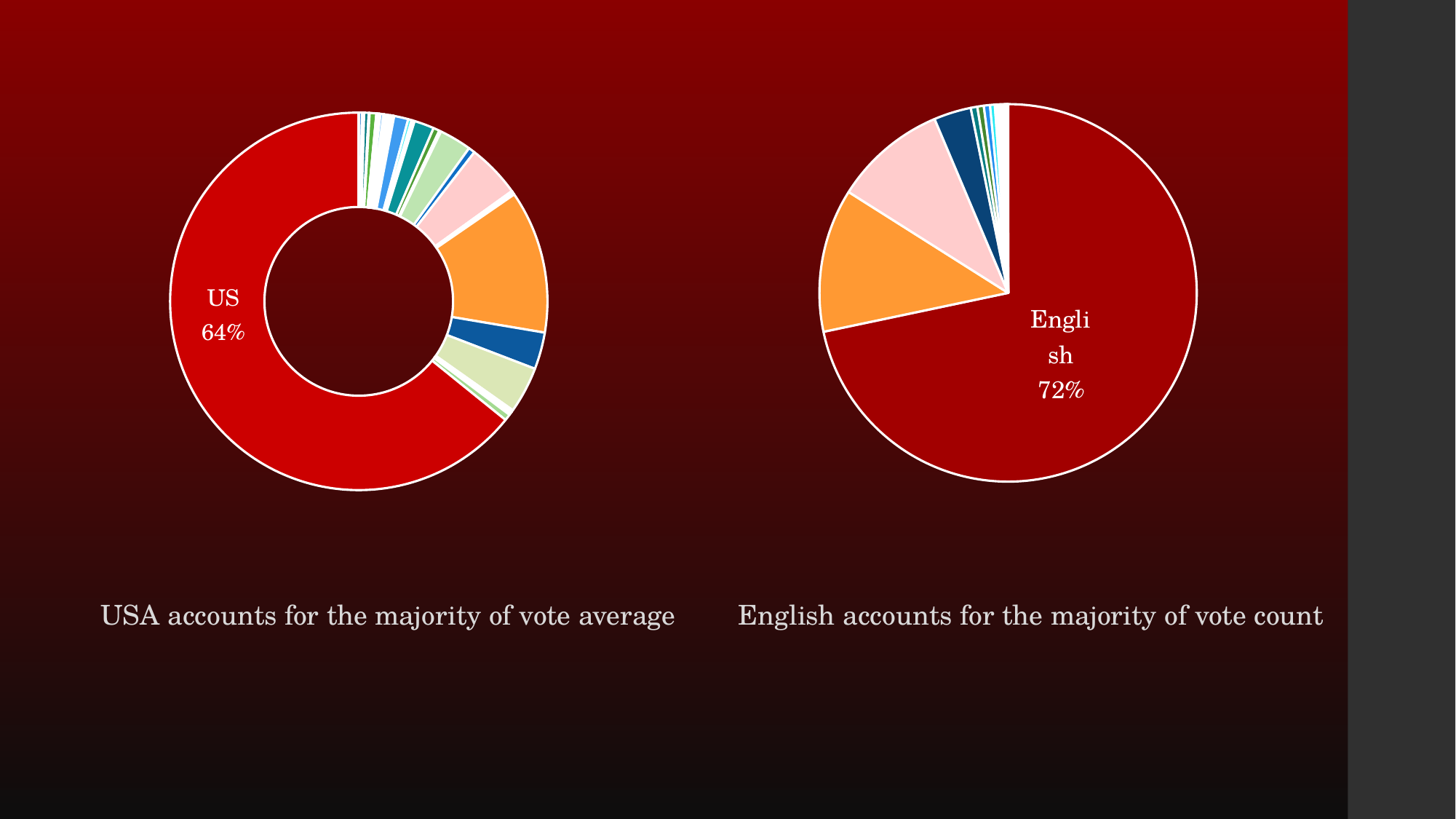

### Chart

| Category | Total |
|---|---|
| AR | 4365.0 |
| AT | 148.0 |
| AU | 2070.0 |
| BE | 684.0 |
| BR | 6125.0 |
| c("AR", "BR") | 287.0 |
| c("AR", "CO") | 100.0 |
| c("AT", "DE") | 216.0 |
| c("AU", "GB", "NZ", "US") | 262.0 |
| c("BR", "US") | 216.0 |
| c("CA", "FR") | 150.0 |
| c("CA", "US") | 9149.0 |
| c("CA", "US", "GB") | 108.0 |
| c("CH", "GB") | 103.0 |
| c("CO", "US") | 1496.0 |
| c("DE", "GB", "IT", "PL", "RU", "GR") | 143.0 |
| c("DE", "US") | 101.0 |
| c("DE", "US", "GB", "IT", "ZA", "TR") | 637.0 |
| c("DK", "US") | 626.0 |
| c("ES", "GB") | 420.0 |
| c("ES", "KN") | 143.0 |
| c("FR", "ES", "US", "GB", "IT") | 118.0 |
| c("FR", "US") | 272.0 |
| c("GB", "CA", "US") | 1183.0 |
| c("GB", "US") | 4124.0 |
| c("IT", "GB") | 576.0 |
| c("JP", "US") | 476.0 |
| c("MX", "ES") | 187.0 |
| c("MX", "US") | 2978.0 |
| c("NC", "KR") | 577.0 |
| c("RU", "UA") | 152.0 |
| c("US", "AU") | 608.0 |
| c("US", "CA") | 3135.0 |
| c("US", "CA", "FR", "BE") | 230.0 |
| c("US", "CO") | 820.0 |
| c("US", "FR") | 309.0 |
| c("US", "GB") | 1968.0 |
| c("US", "GB", "FR", "ES", "IT") | 528.0 |
| c("US", "GB", "NZ") | 249.0 |
| c("US", "JP") | 312.0 |
| c("US", "JP", "CA") | 116.0 |
| c("US", "MX") | 499.0 |
| c("US", "NG") | 101.0 |
| c("US", "NL") | 163.0 |
| c("VE", "CO", "US") | 457.0 |
| CA | 19192.0 |
| character(0) | 4797.0 |
| CL | 1261.0 |
| CN | 2884.0 |
| CO | 26995.0 |
| DE | 8343.0 |
| DK | 2467.0 |
| EG | 120.0 |
| ES | 43549.0 |
| FR | 8936.0 |
| GB | 72295.0 |
| IE | 627.0 |
| IL | 290.0 |
| IN | 582.0 |
| IS | 413.0 |
| IT | 3102.0 |
| JO | 465.0 |
| JP | 193733.0 |
| KR | 50062.0 |
| MX | 62915.0 |
| NO | 2064.0 |
| NZ | 148.0 |
| PE | 159.0 |
| PH | 331.0 |
| PL | 279.0 |
| PR | 867.0 |
| RU | 1146.0 |
| SE | 1628.0 |
| TH | 895.0 |
| TR | 8628.0 |
| US | 1015461.0 |
| VE | 137.0 |
| ZA | 365.0 |

### Chart

| Category | Total |
|---|---|
| en | 1134710.0 |
| ja | 194414.0 |
| es | 152813.0 |
| ko | 50639.0 |
| fr | 8888.0 |
| de | 8707.0 |
| tr | 8427.0 |
| pt | 6442.0 |
| zh | 2884.0 |
| it | 2865.0 |
| da | 2097.0 |
| no | 1901.0 |
| ca | 1689.0 |
| sv | 1628.0 |
| ru | 1298.0 |
| th | 895.0 |
| ar | 585.0 |
| hi | 582.0 |
| is | 413.0 |
| he | 290.0 |
| pl | 279.0 |
| tl | 208.0 |
| nl | 169.0 |
USA accounts for the majority of vote average
English accounts for the majority of vote count